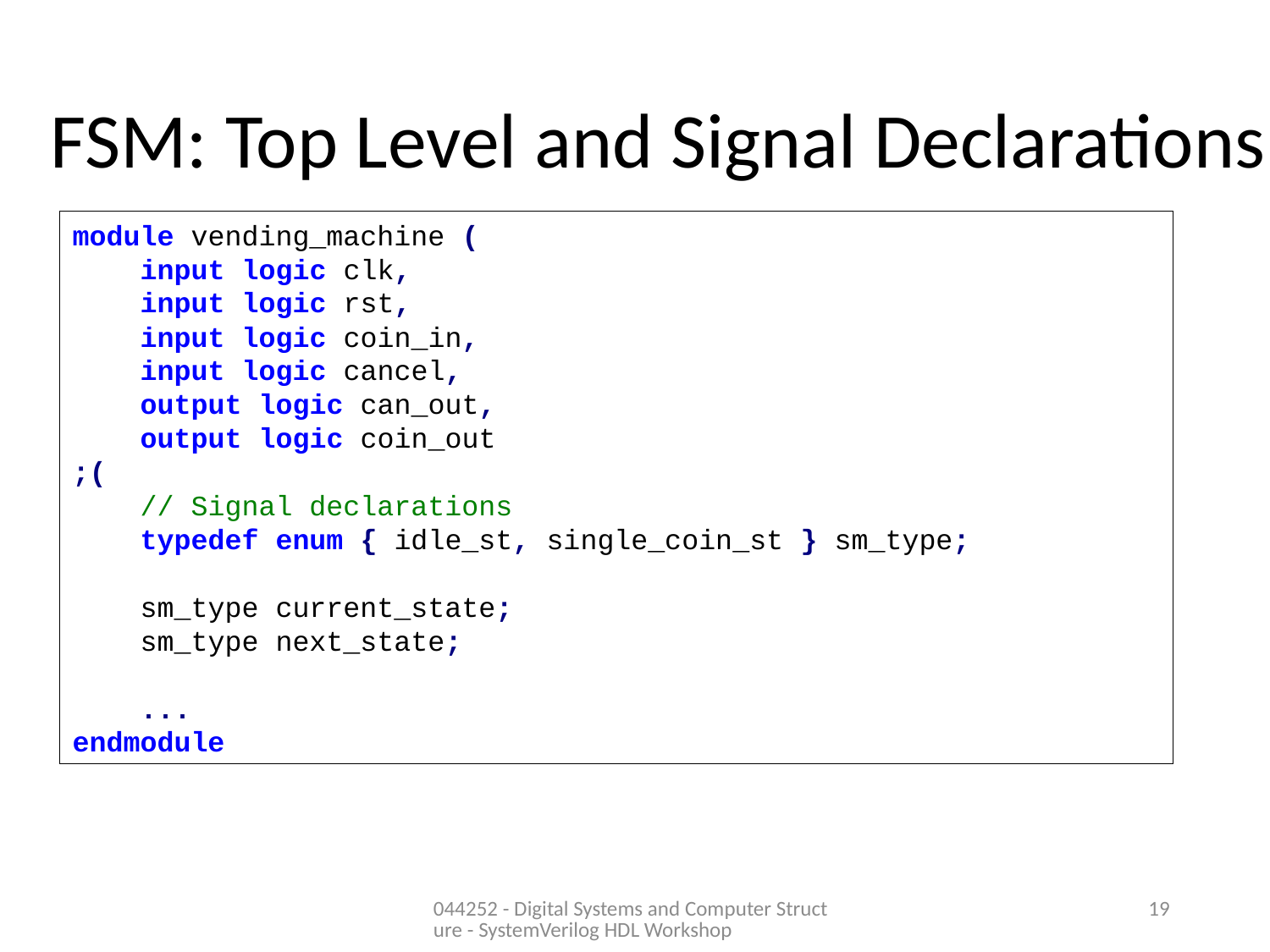

# FSM: Top Level and Signal Declarations
module vending_machine (
    input logic clk,
    input logic rst,
    input logic coin_in,
    input logic cancel,
    output logic can_out,
    output logic coin_out
;(
    // Signal declarations
    typedef enum { idle_st, single_coin_st } sm_type;

    sm_type current_state;
    sm_type next_state;

    ...
endmodule
044252 - Digital Systems and Computer Structure - SystemVerilog HDL Workshop
19